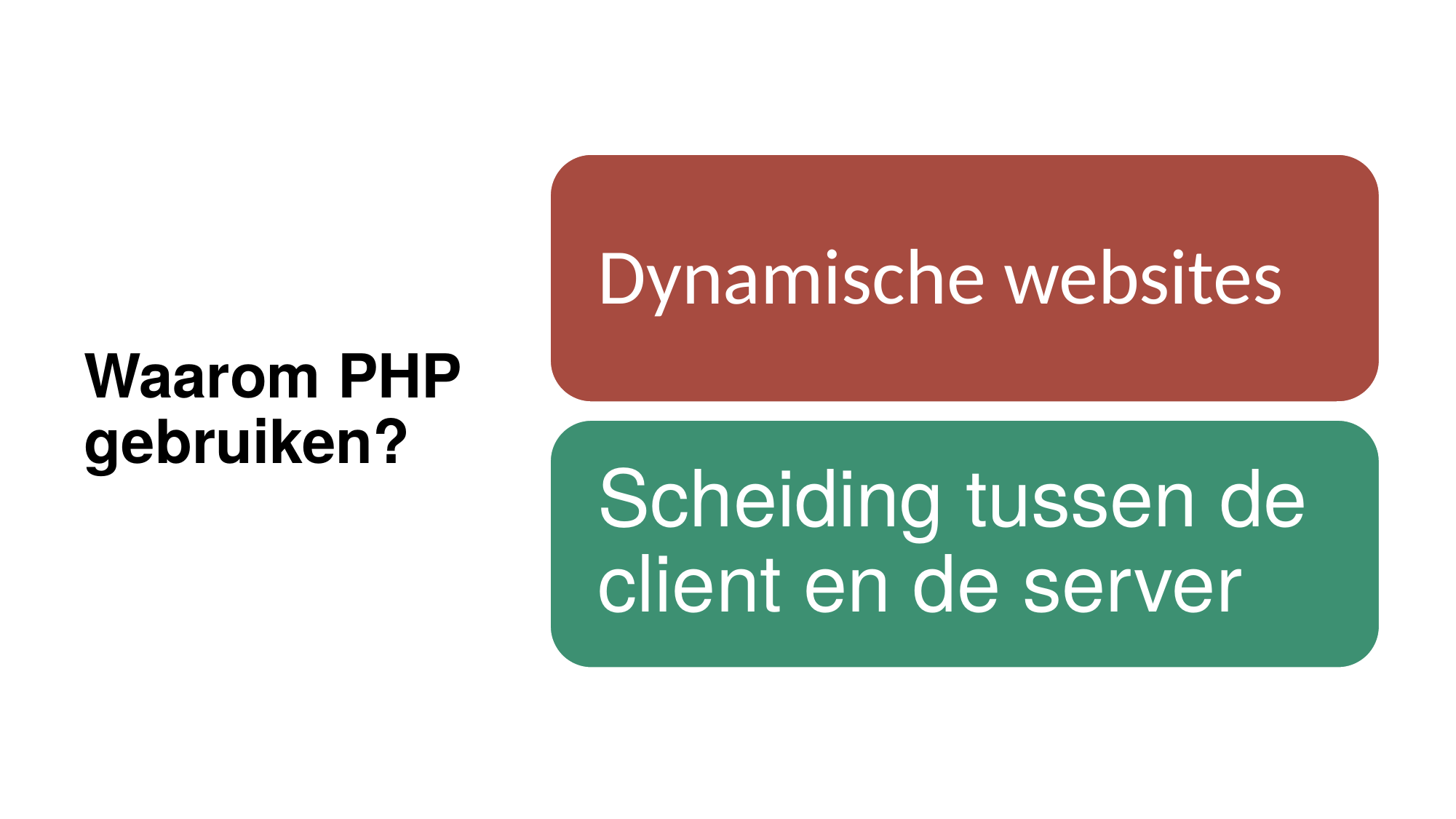

# Waarom PHP gebruiken?
Dynamische websites
Scheiding tussen de client en de server